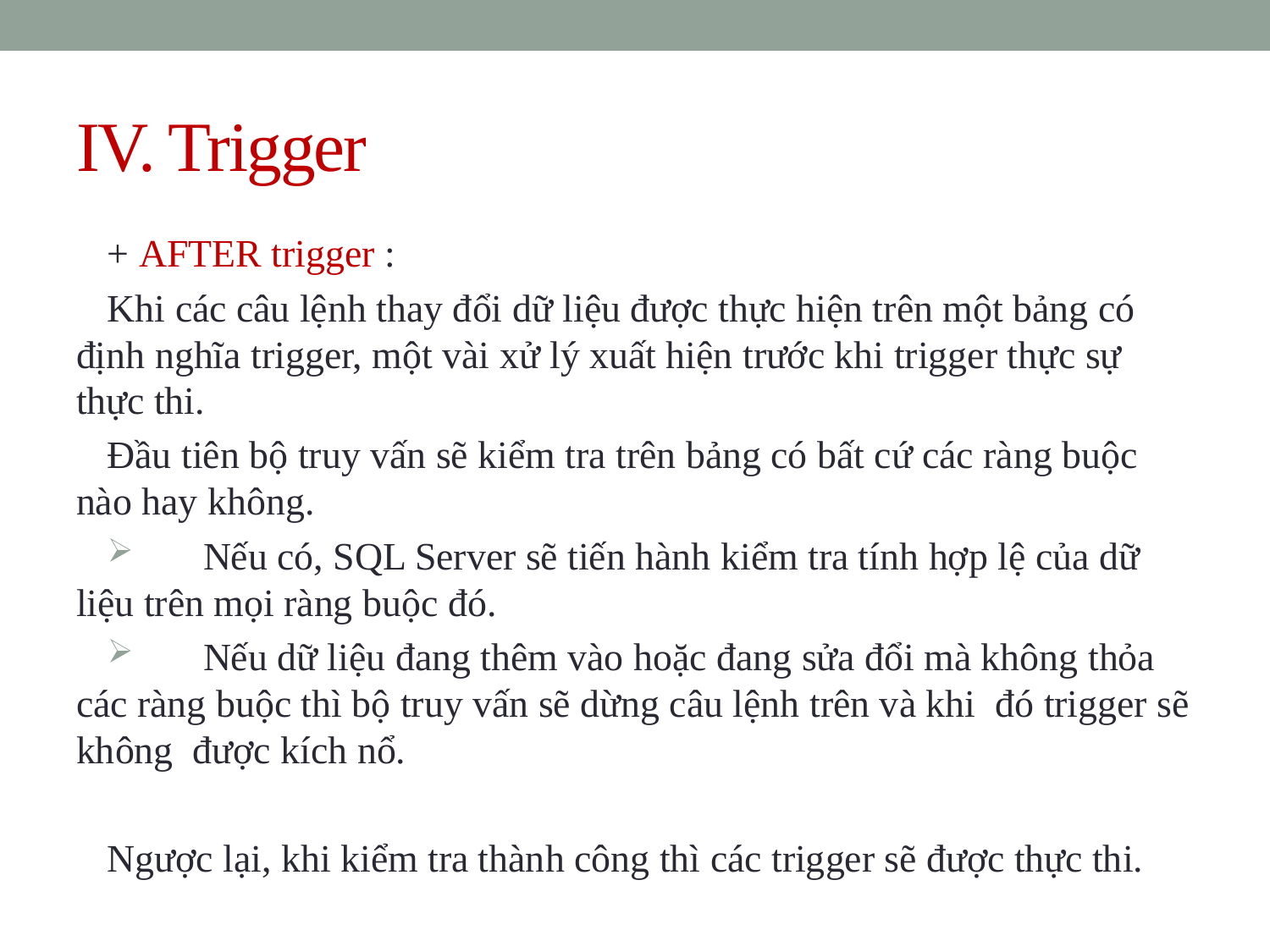

# IV. Trigger
+ AFTER trigger :
Khi các câu lệnh thay đổi dữ liệu được thực hiện trên một bảng có định nghĩa trigger, một vài xử lý xuất hiện trước khi trigger thực sự thực thi.
Đầu tiên bộ truy vấn sẽ kiểm tra trên bảng có bất cứ các ràng buộc nào hay không.
	Nếu có, SQL Server sẽ tiến hành kiểm tra tính hợp lệ của dữ liệu trên mọi ràng buộc đó.
	Nếu dữ liệu đang thêm vào hoặc đang sửa đổi mà không thỏa các ràng buộc thì bộ truy vấn sẽ dừng câu lệnh trên và khi  đó trigger sẽ không  được kích nổ.

Ngược lại, khi kiểm tra thành công thì các trigger sẽ được thực thi.